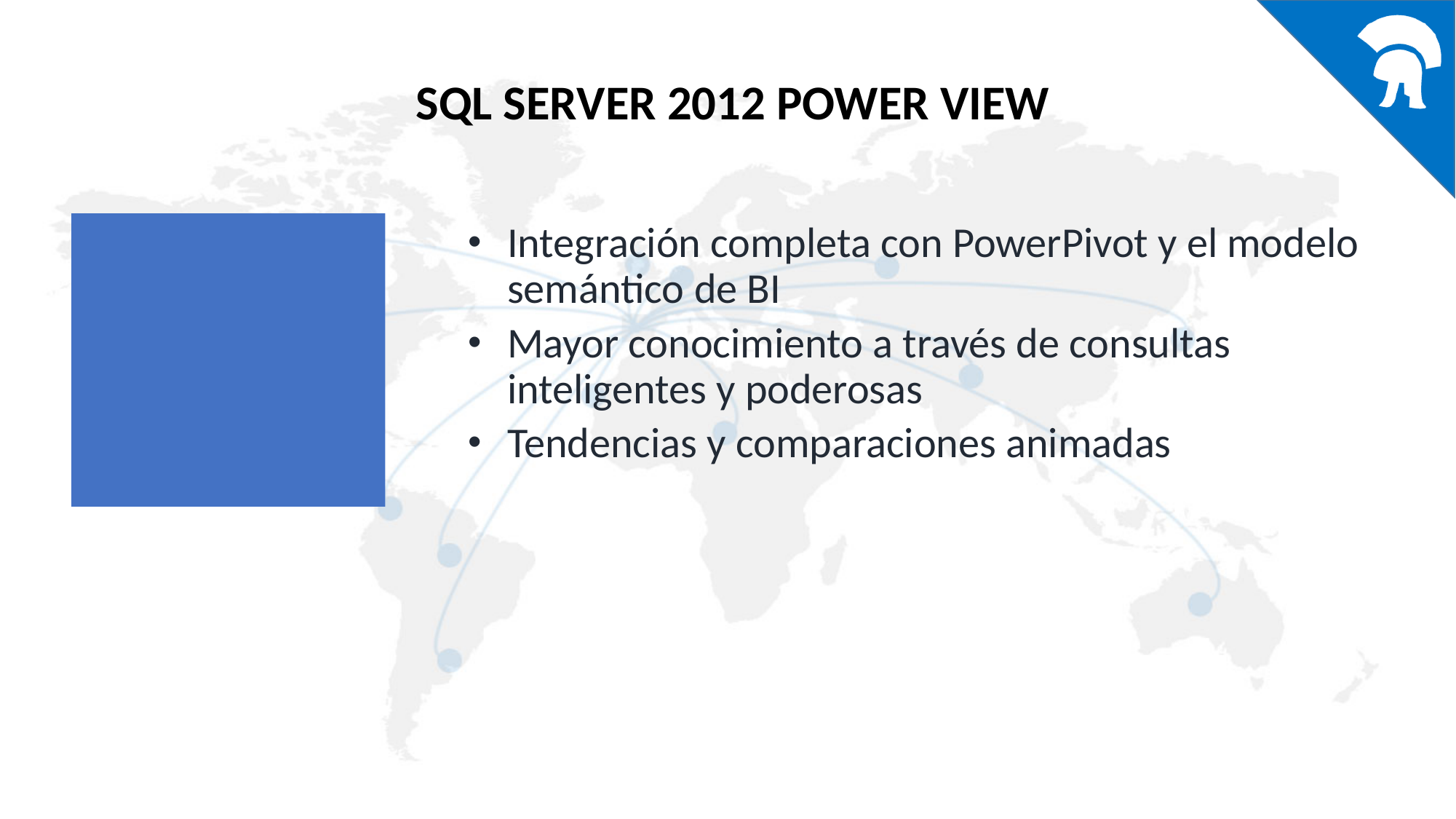

SQL Server 2012 Power View
INTERACTIVIDAD ENRIQUECIDA POR METADATOS
Integración completa con PowerPivot y el modelo semántico de BI
Mayor conocimiento a través de consultas inteligentes y poderosas
Tendencias y comparaciones animadas